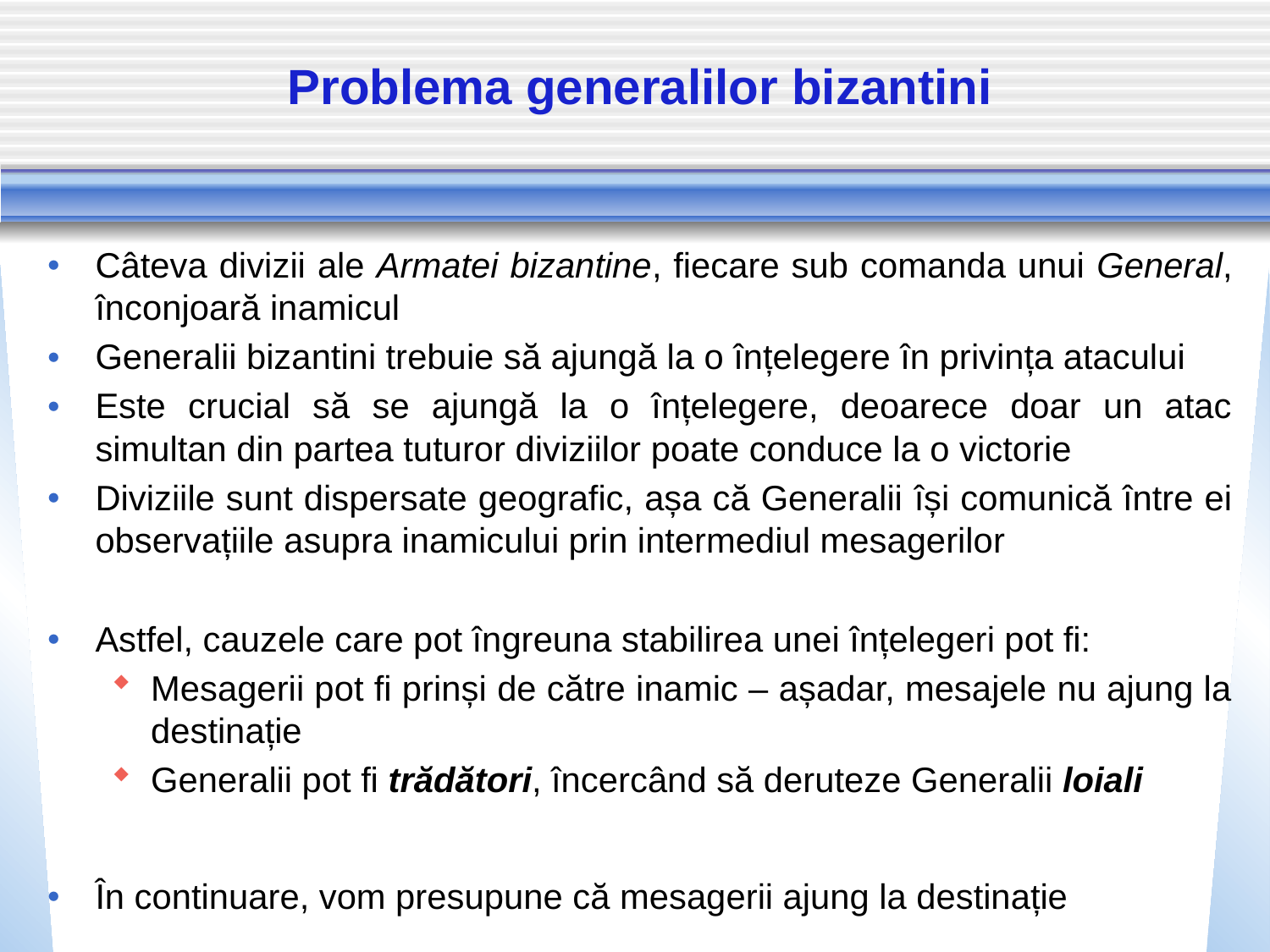

# Problema generalilor bizantini
Câteva divizii ale Armatei bizantine, fiecare sub comanda unui General, înconjoară inamicul
Generalii bizantini trebuie să ajungă la o înțelegere în privința atacului
Este crucial să se ajungă la o înțelegere, deoarece doar un atac simultan din partea tuturor diviziilor poate conduce la o victorie
Diviziile sunt dispersate geografic, așa că Generalii își comunică între ei observațiile asupra inamicului prin intermediul mesagerilor

Astfel, cauzele care pot îngreuna stabilirea unei înțelegeri pot fi:
Mesagerii pot fi prinși de către inamic – așadar, mesajele nu ajung la destinație
Generalii pot fi trădători, încercând să deruteze Generalii loiali

În continuare, vom presupune că mesagerii ajung la destinație